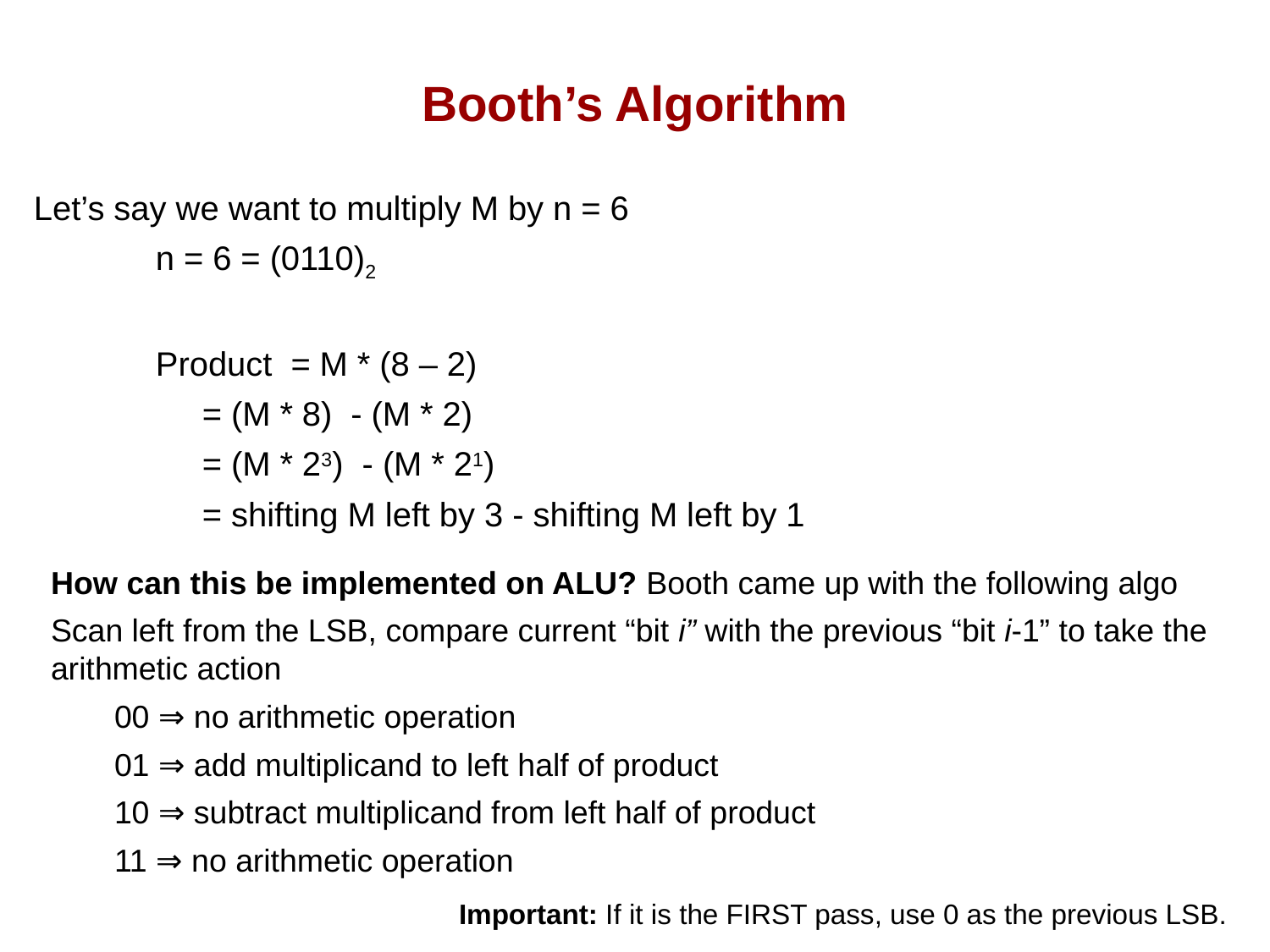

# Booth’s Algorithm
Let’s say we want to multiply M by n = 6
		n = 6 = (0110)2

	Product  = M * (8 – 2)
		     = (M * 8)  - (M * 2)
		     = (M * 23)  - (M * 21)
		     = shifting M left by 3 - shifting M left by 1
How can this be implemented on ALU? Booth came up with the following algo
Scan left from the LSB, compare current “bit i” with the previous “bit i-1” to take the arithmetic action
00 ⇒ no arithmetic operation
01 ⇒ add multiplicand to left half of product
10 ⇒ subtract multiplicand from left half of product
11 ⇒ no arithmetic operation
Important: If it is the FIRST pass, use 0 as the previous LSB.